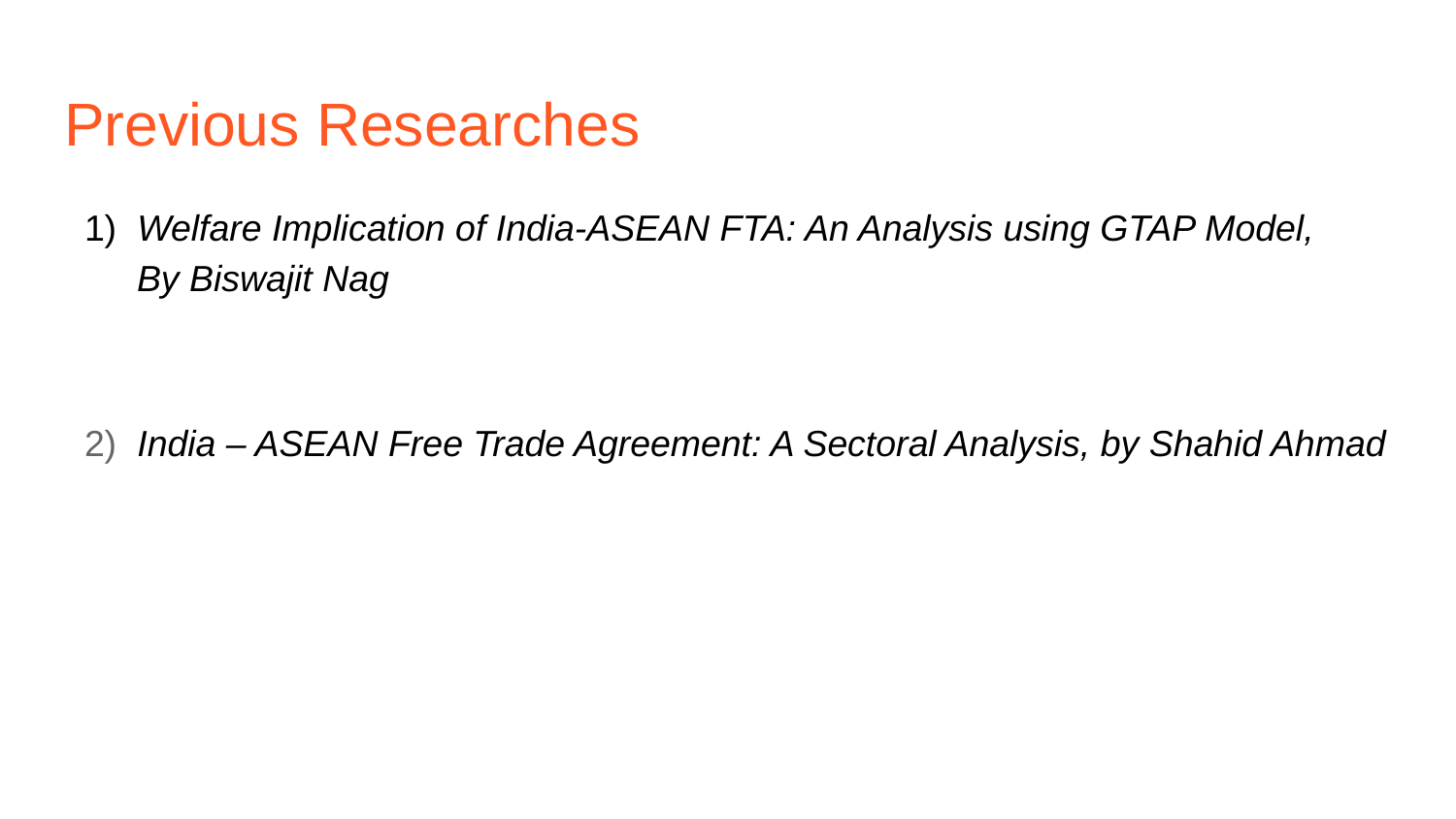

# Previous Researches

  1)  Welfare Implication of India-ASEAN FTA: An Analysis using GTAP Model,
By Biswajit Nag

  2)  India – ASEAN Free Trade Agreement: A Sectoral Analysis, by Shahid Ahmad